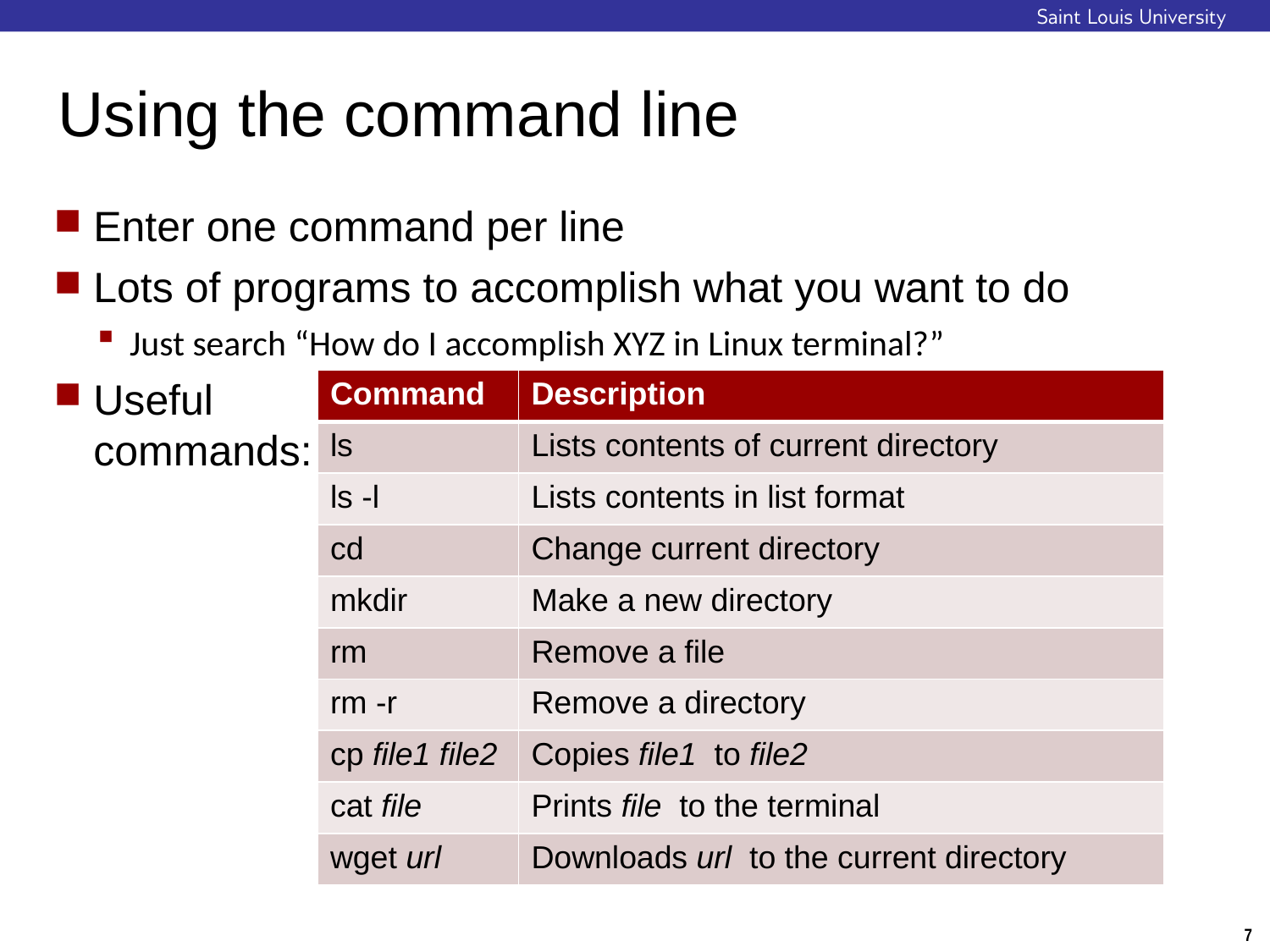

Saint Louis University
# Using the command line
Enter one command per line
Lots of programs to accomplish what you want to do
Just search “How do I accomplish XYZ in Linux terminal?”
Useful
commands:

| Command | Description |
| --- | --- |
| ls | Lists contents of current directory |
| ls -l | Lists contents in list format |
| cd | Change current directory |
| mkdir | Make a new directory |
| rm | Remove a file |
| rm -r | Remove a directory |
| cp file1 file2 | Copies file1 to file2 |
| cat file | Prints file to the terminal |
| wget url | Downloads url to the current directory |